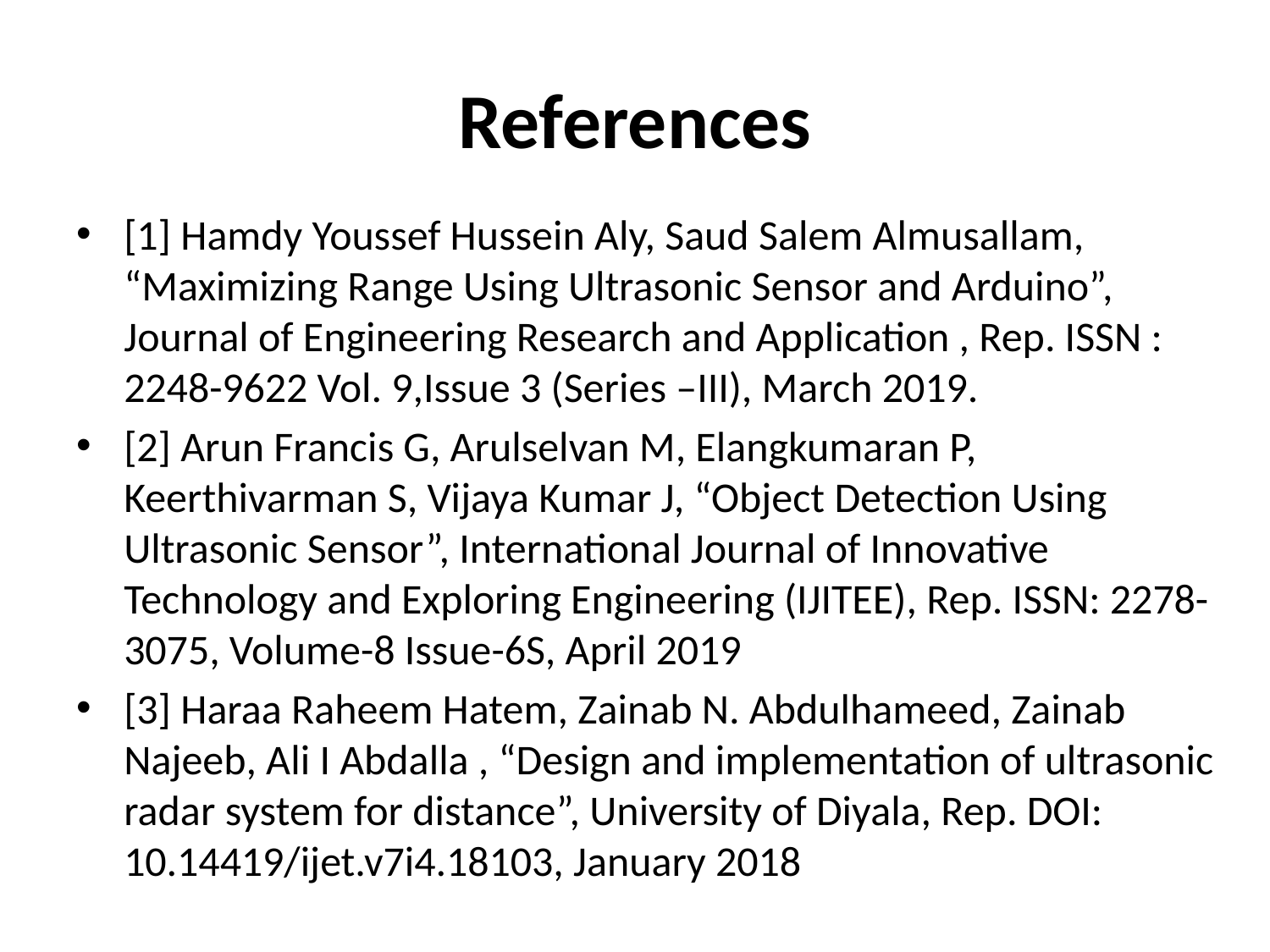

# References
[1] Hamdy Youssef Hussein Aly, Saud Salem Almusallam, “Maximizing Range Using Ultrasonic Sensor and Arduino”, Journal of Engineering Research and Application , Rep. ISSN : 2248-9622 Vol. 9,Issue 3 (Series –III), March 2019.
[2] Arun Francis G, Arulselvan M, Elangkumaran P, Keerthivarman S, Vijaya Kumar J, “Object Detection Using Ultrasonic Sensor”, International Journal of Innovative Technology and Exploring Engineering (IJITEE), Rep. ISSN: 2278-3075, Volume-8 Issue-6S, April 2019
[3] Haraa Raheem Hatem, Zainab N. Abdulhameed, Zainab Najeeb, Ali I Abdalla , “Design and implementation of ultrasonic radar system for distance”, University of Diyala, Rep. DOI: 10.14419/ijet.v7i4.18103, January 2018